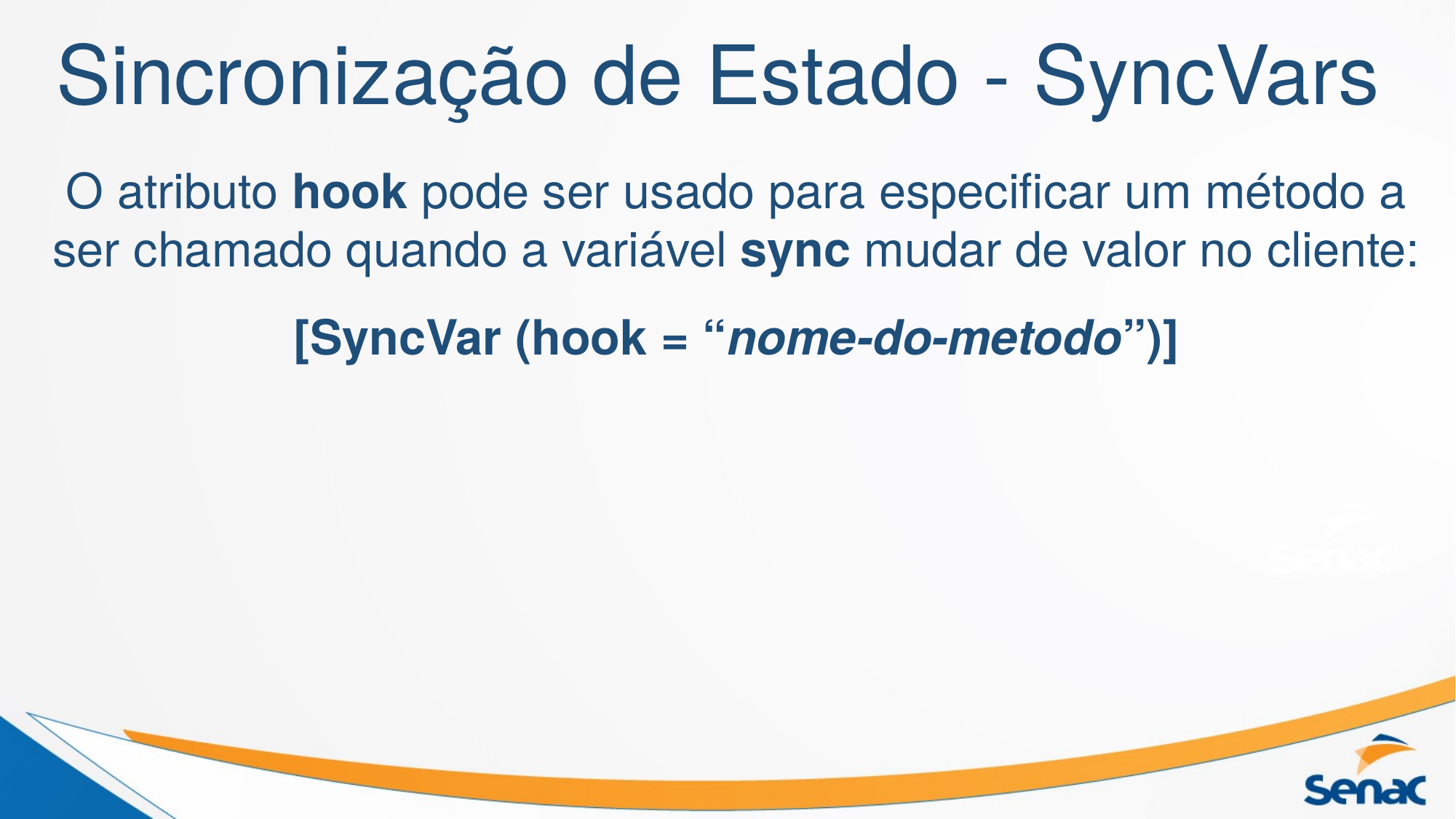

# Sincronização de Estado - SyncVars
O atributo hook pode ser usado para especificar um método a ser chamado quando a variável sync mudar de valor no cliente:
[SyncVar (hook = “nome-do-metodo”)]